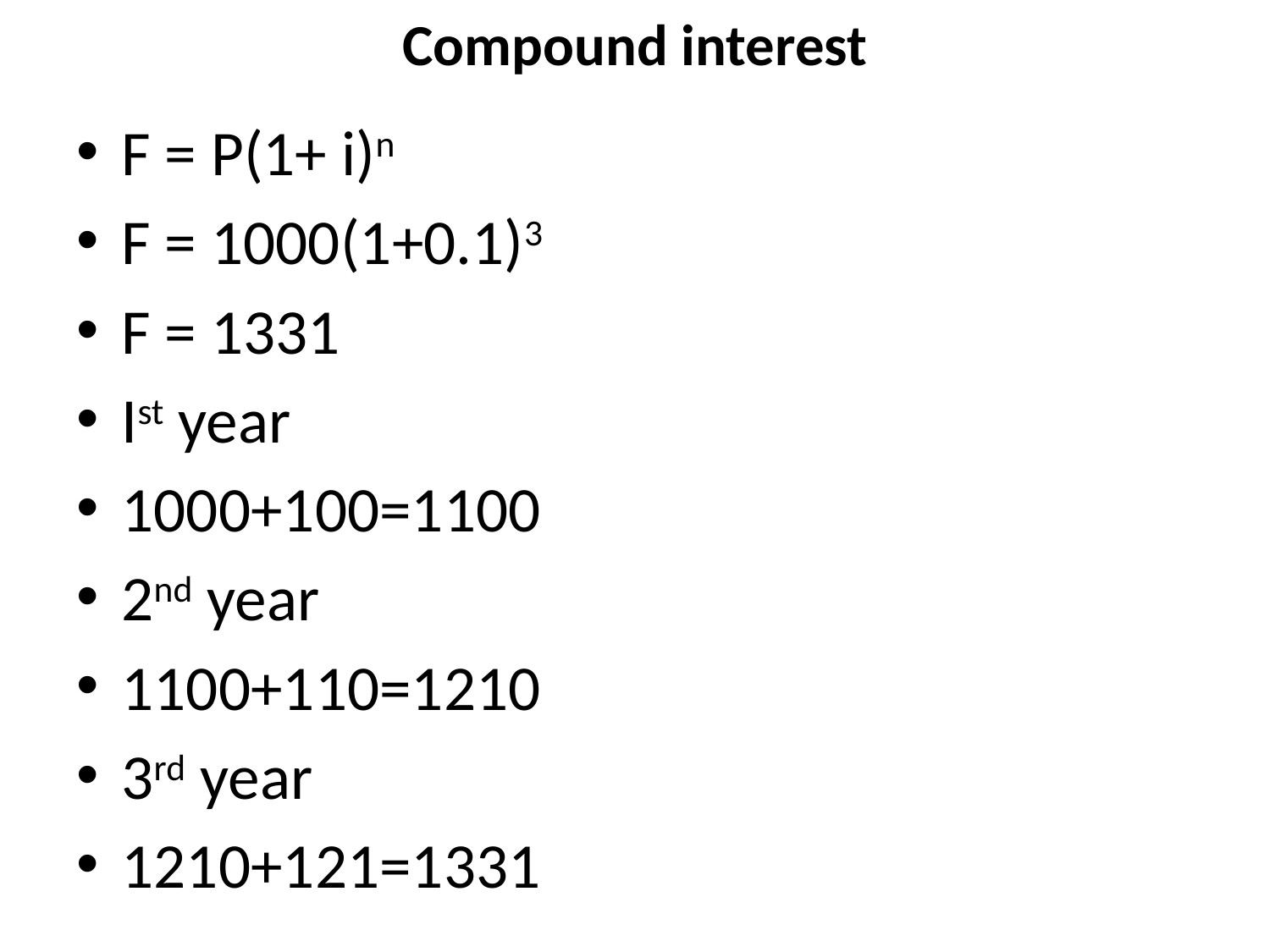

# Compound interest
F = P(1+ i)n
F = 1000(1+0.1)3
F = 1331
Ist year
1000+100=1100
2nd year
1100+110=1210
3rd year
1210+121=1331